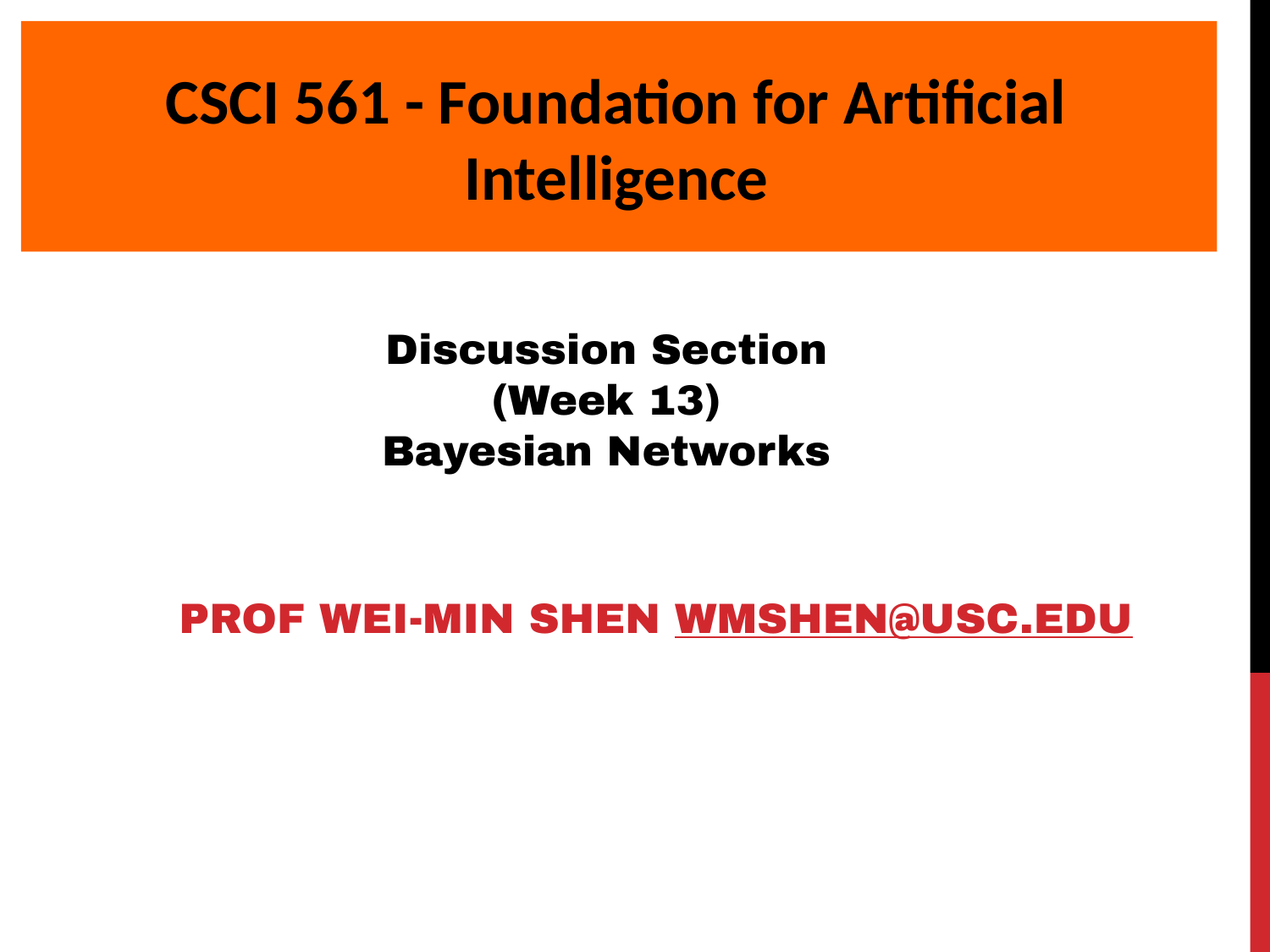

CSCI 561 - Foundation for Artificial Intelligence
Discussion Section
(Week 13)
Bayesian Networks
PROF WEI-MIN SHEN WMSHEN@USC.EDU